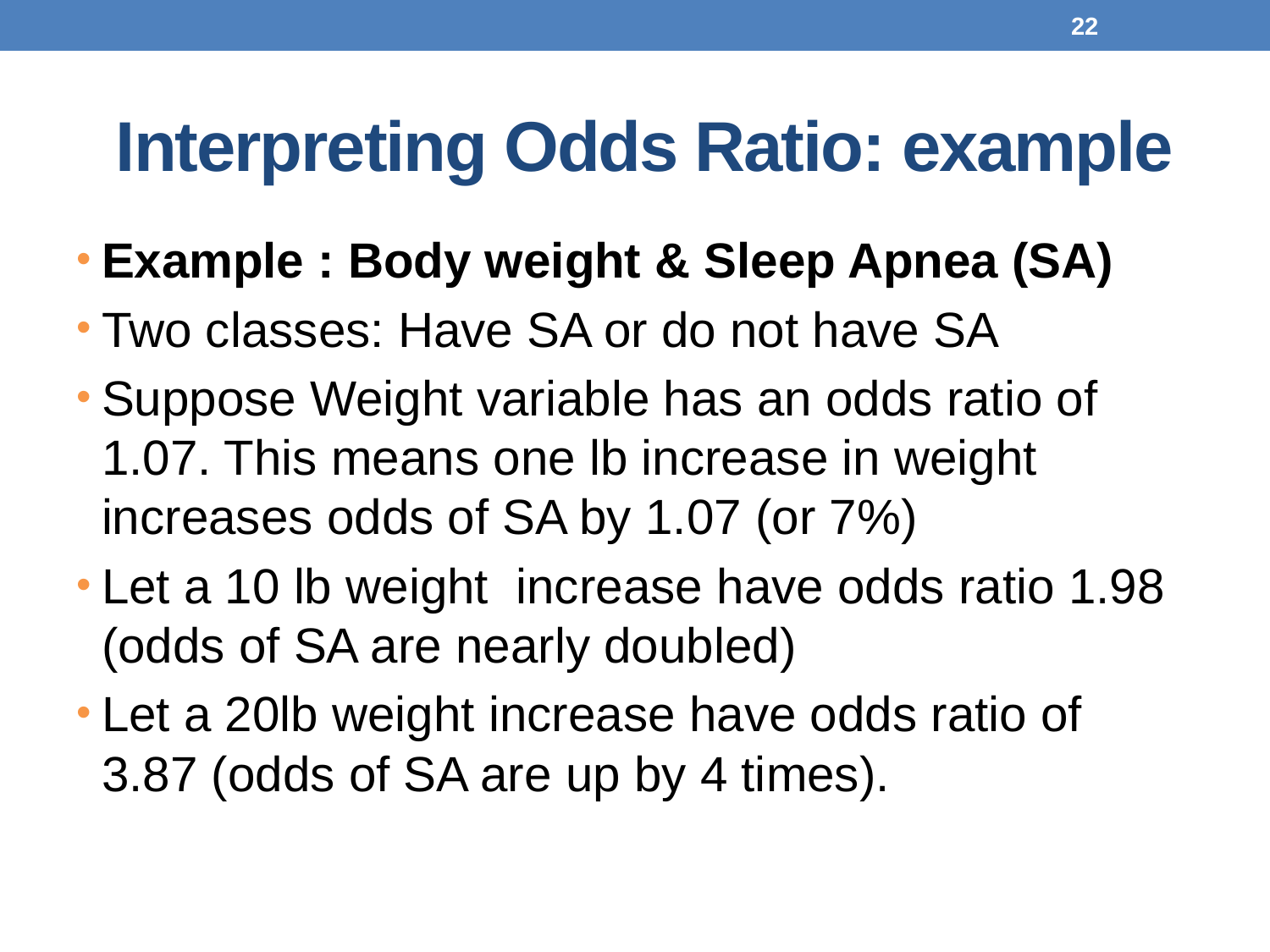

22
# Interpreting Odds Ratio: example
Example : Body weight & Sleep Apnea (SA)
Two classes: Have SA or do not have SA
Suppose Weight variable has an odds ratio of 1.07. This means one lb increase in weight increases odds of SA by 1.07 (or 7%)
Let a 10 lb weight  increase have odds ratio 1.98 (odds of SA are nearly doubled)
Let a 20lb weight increase have odds ratio of 3.87 (odds of SA are up by 4 times).